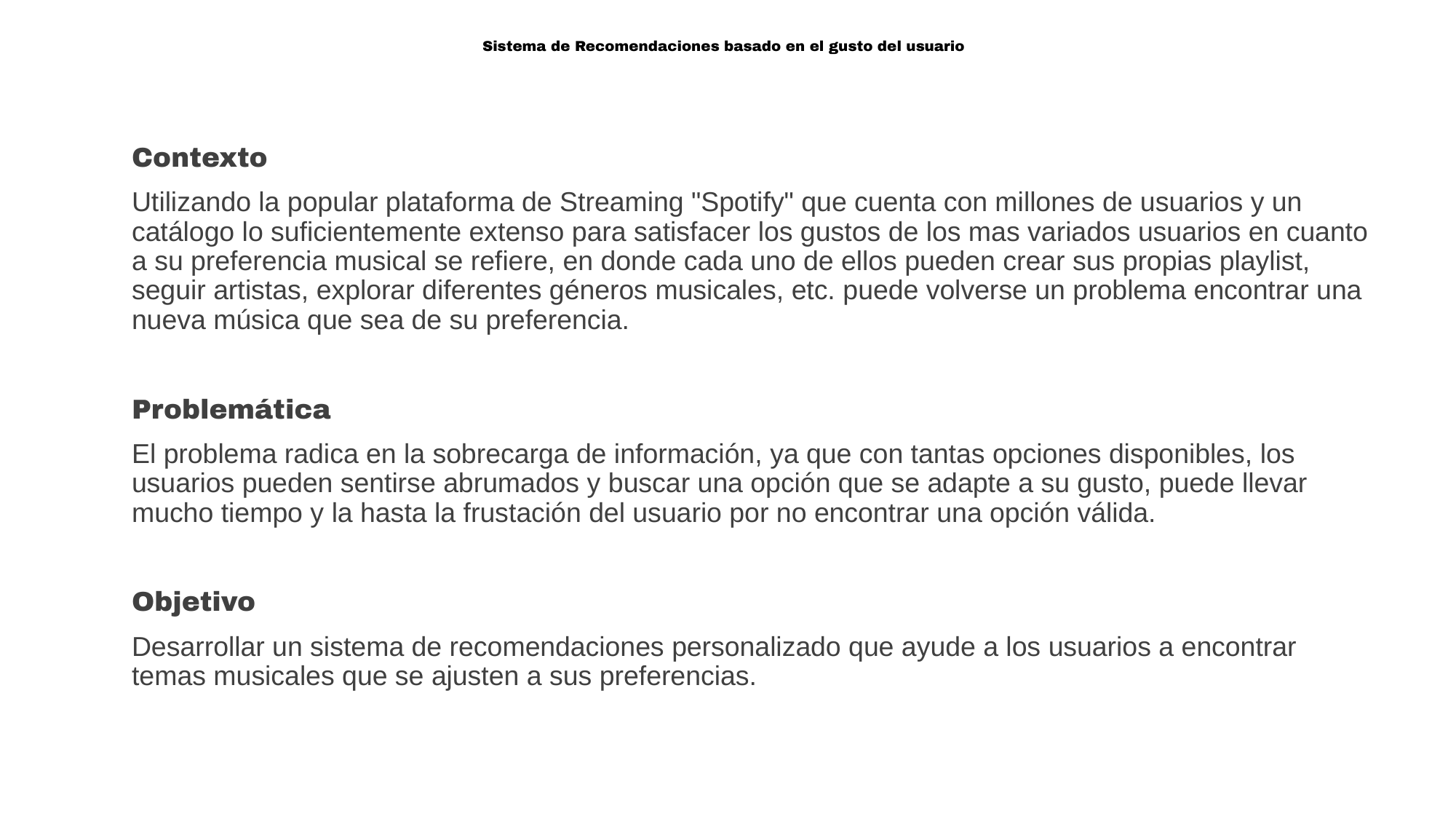

# Sistema de Recomendaciones basado en el gusto del usuario
Contexto
Utilizando la popular plataforma de Streaming "Spotify" que cuenta con millones de usuarios y un catálogo lo suficientemente extenso para satisfacer los gustos de los mas variados usuarios en cuanto a su preferencia musical se refiere, en donde cada uno de ellos pueden crear sus propias playlist, seguir artistas, explorar diferentes géneros musicales, etc. puede volverse un problema encontrar una nueva música que sea de su preferencia.

Problemática
El problema radica en la sobrecarga de información, ya que con tantas opciones disponibles, los usuarios pueden sentirse abrumados y buscar una opción que se adapte a su gusto, puede llevar mucho tiempo y la hasta la frustación del usuario por no encontrar una opción válida.

Objetivo
Desarrollar un sistema de recomendaciones personalizado que ayude a los usuarios a encontrar temas musicales que se ajusten a sus preferencias.